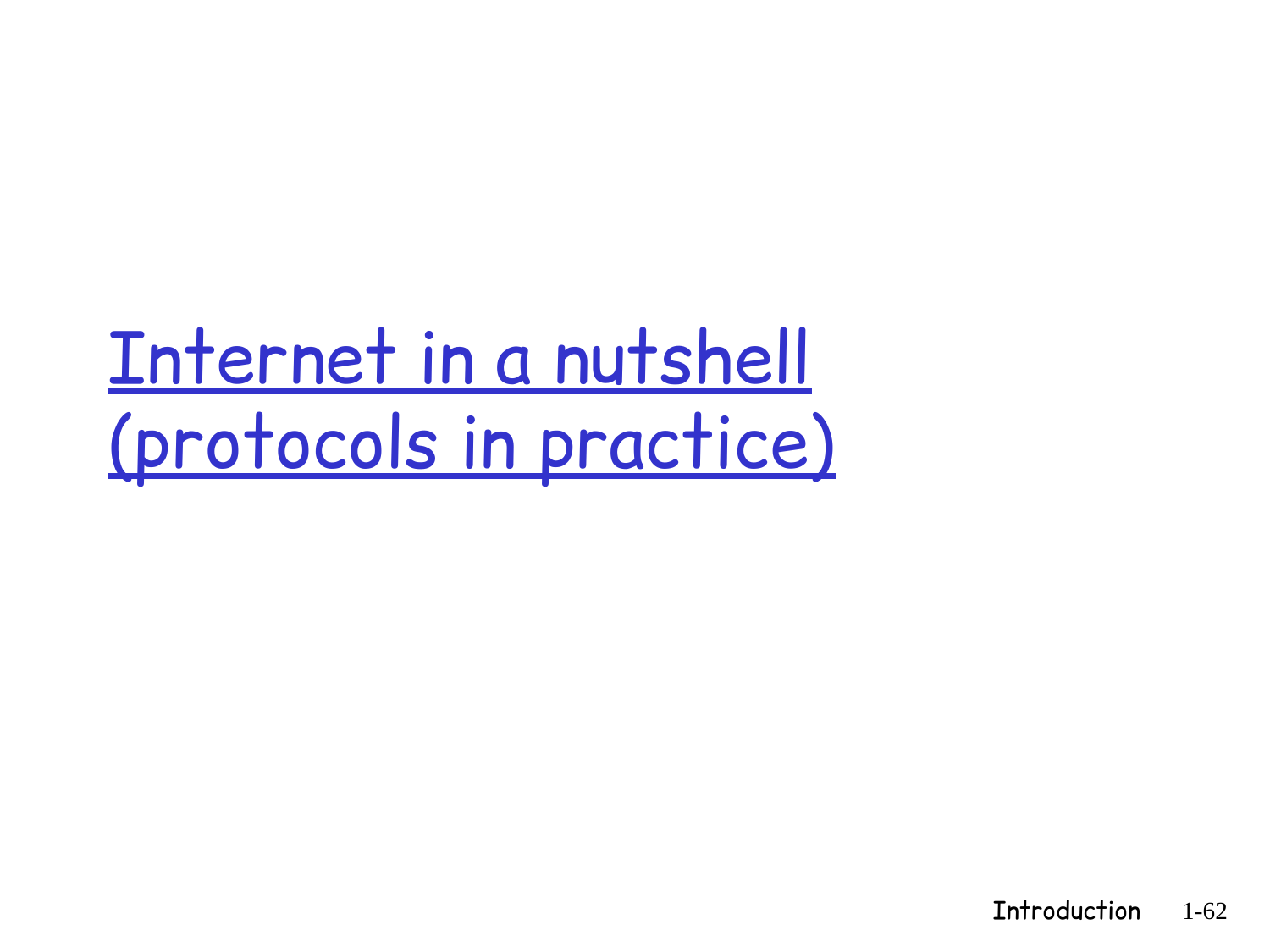

# Internet in a nutshell (protocols in practice)

 Introduction
1-62